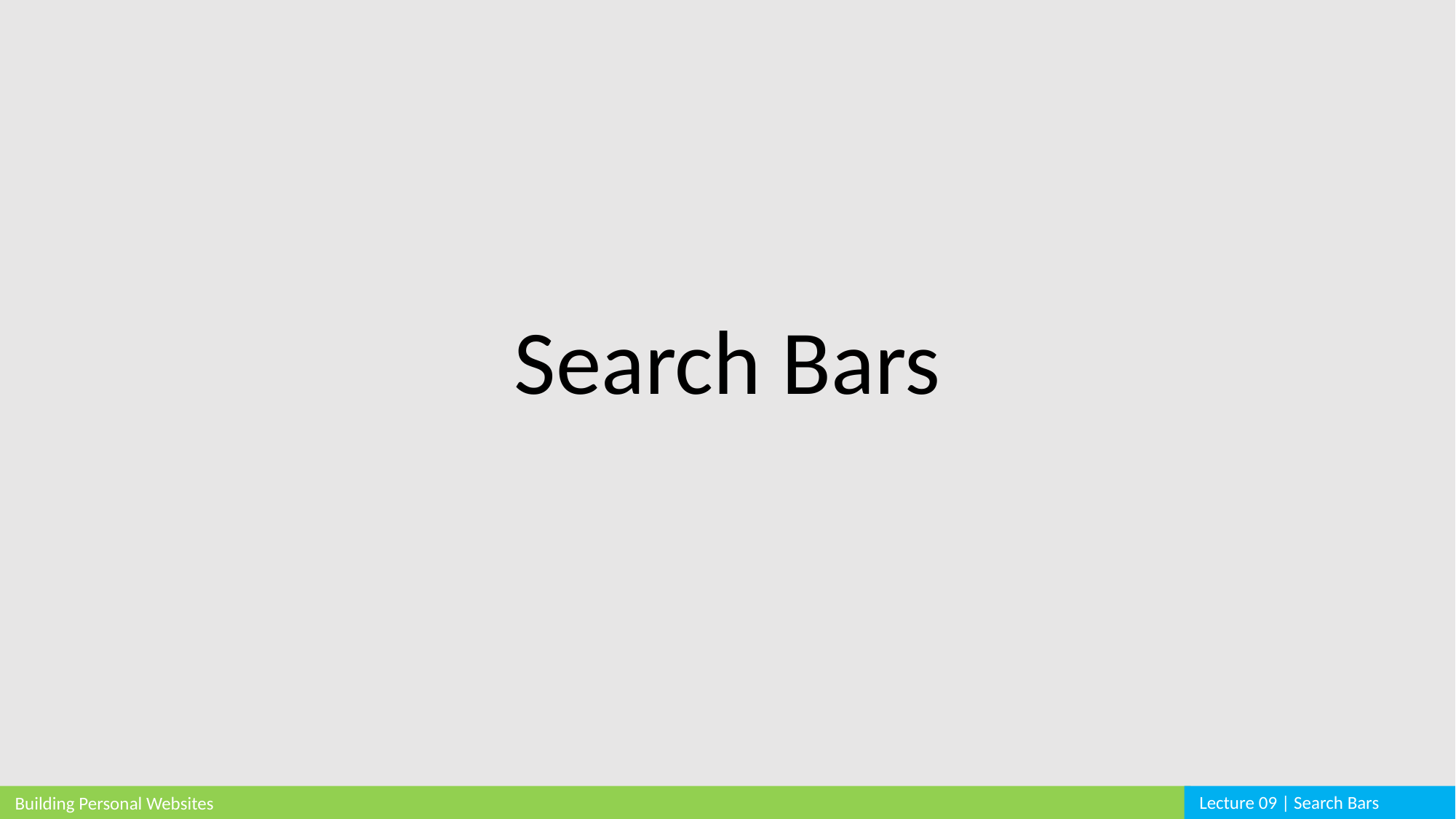

# Search Bars
Lecture 09 | Search Bars

Building Personal Websites